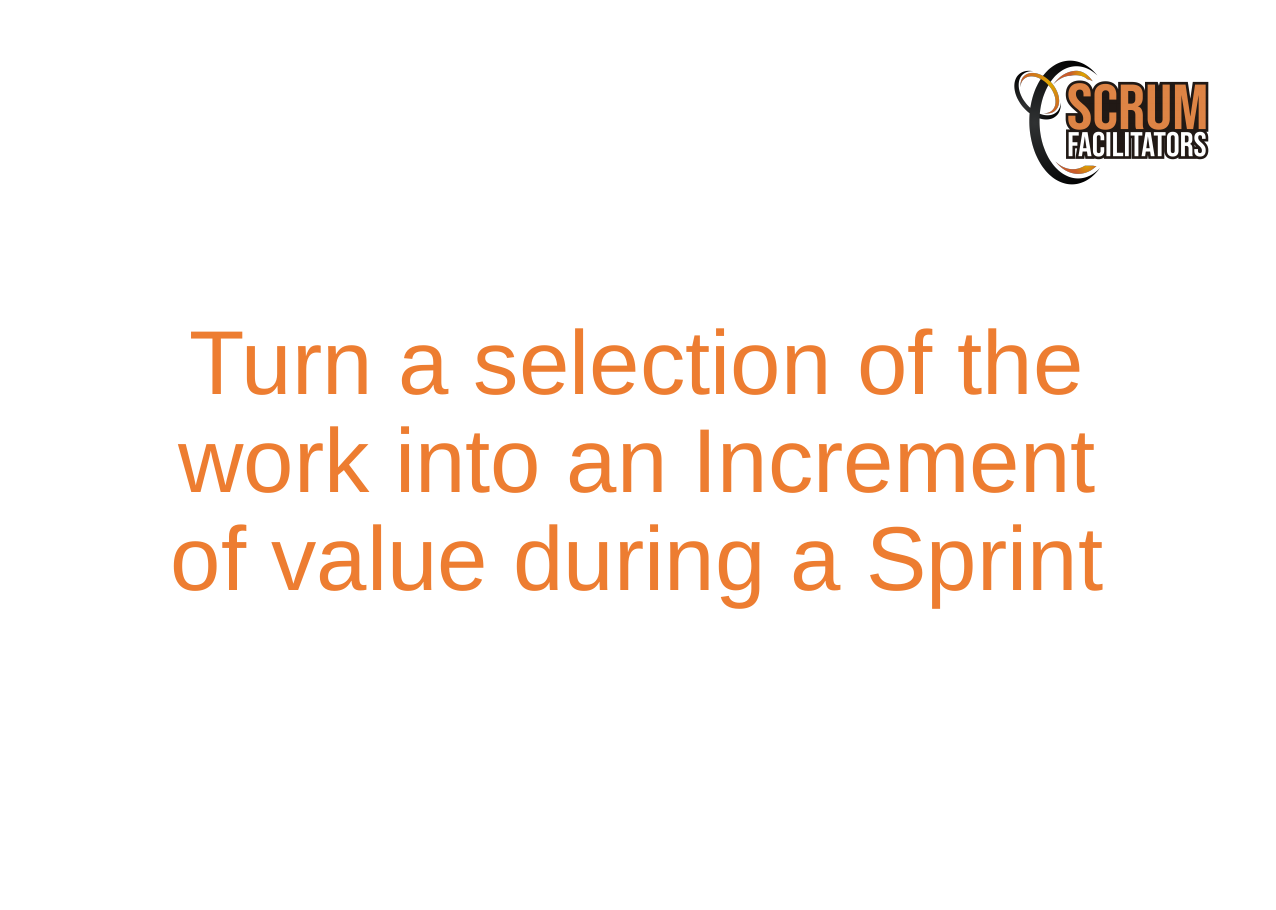

Turn a selection of the work into an Increment of value during a Sprint